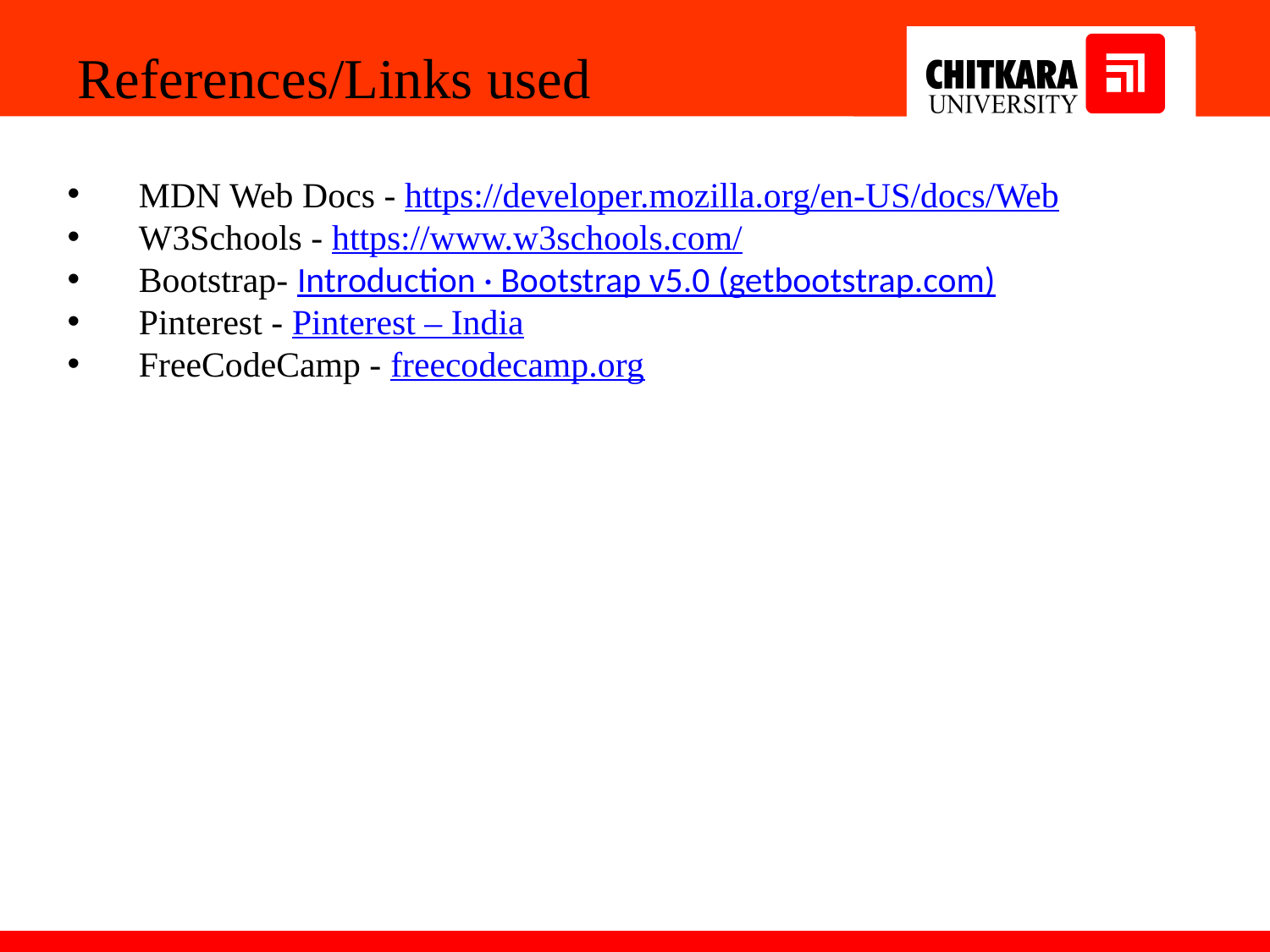

References/Links used
MDN Web Docs - https://developer.mozilla.org/en-US/docs/Web
W3Schools - https://www.w3schools.com/
Bootstrap- Introduction · Bootstrap v5.0 (getbootstrap.com)
Pinterest - Pinterest – India
FreeCodeCamp - freecodecamp.org